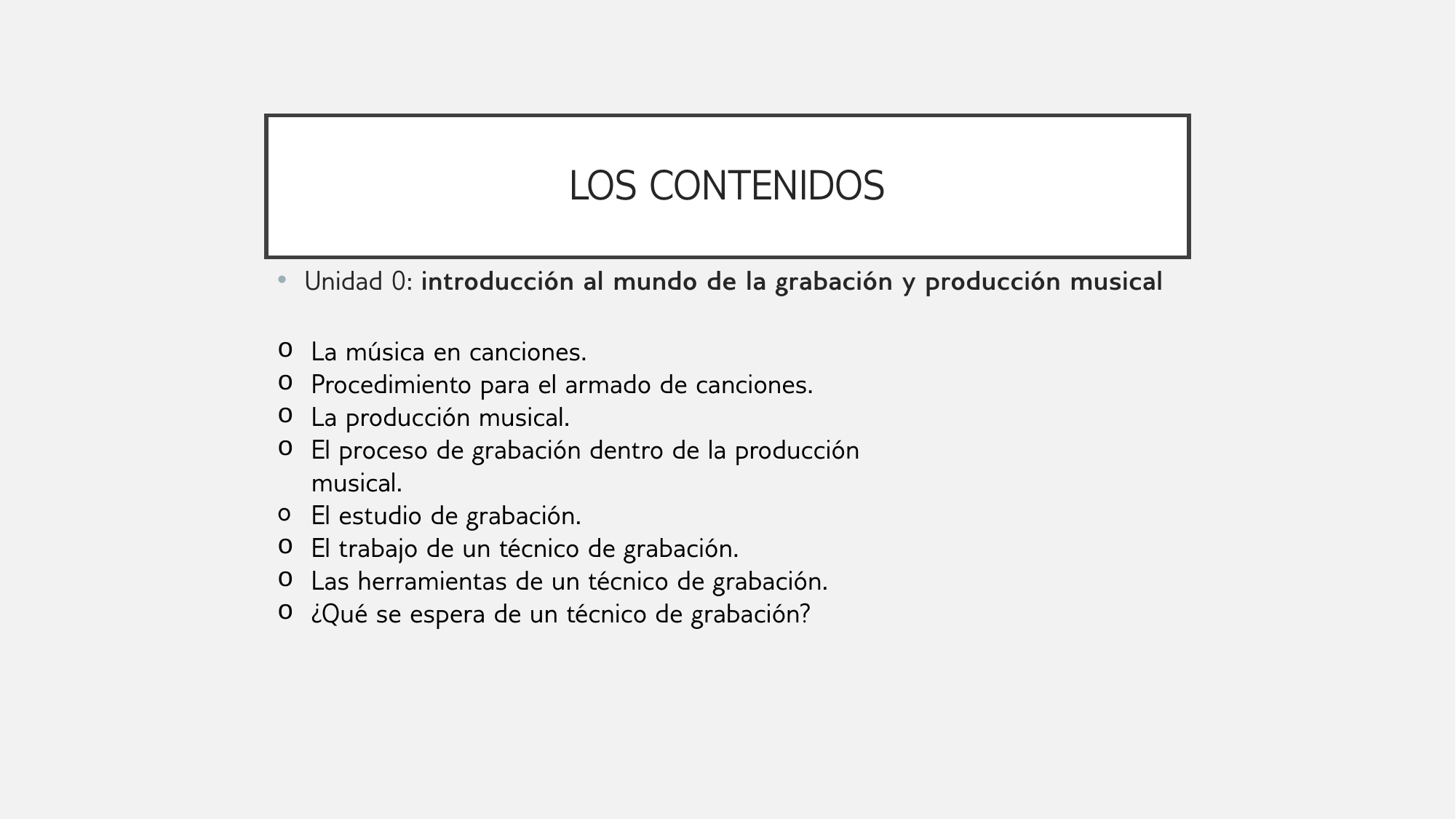

# LOS CONTENIDOS
Unidad 0: introducción al mundo de la grabación y producción musical
La música en canciones.
Procedimiento para el armado de canciones.
La producción musical.
El proceso de grabación dentro de la producción musical.
El estudio de grabación.
El trabajo de un técnico de grabación.
Las herramientas de un técnico de grabación.
¿Qué se espera de un técnico de grabación?